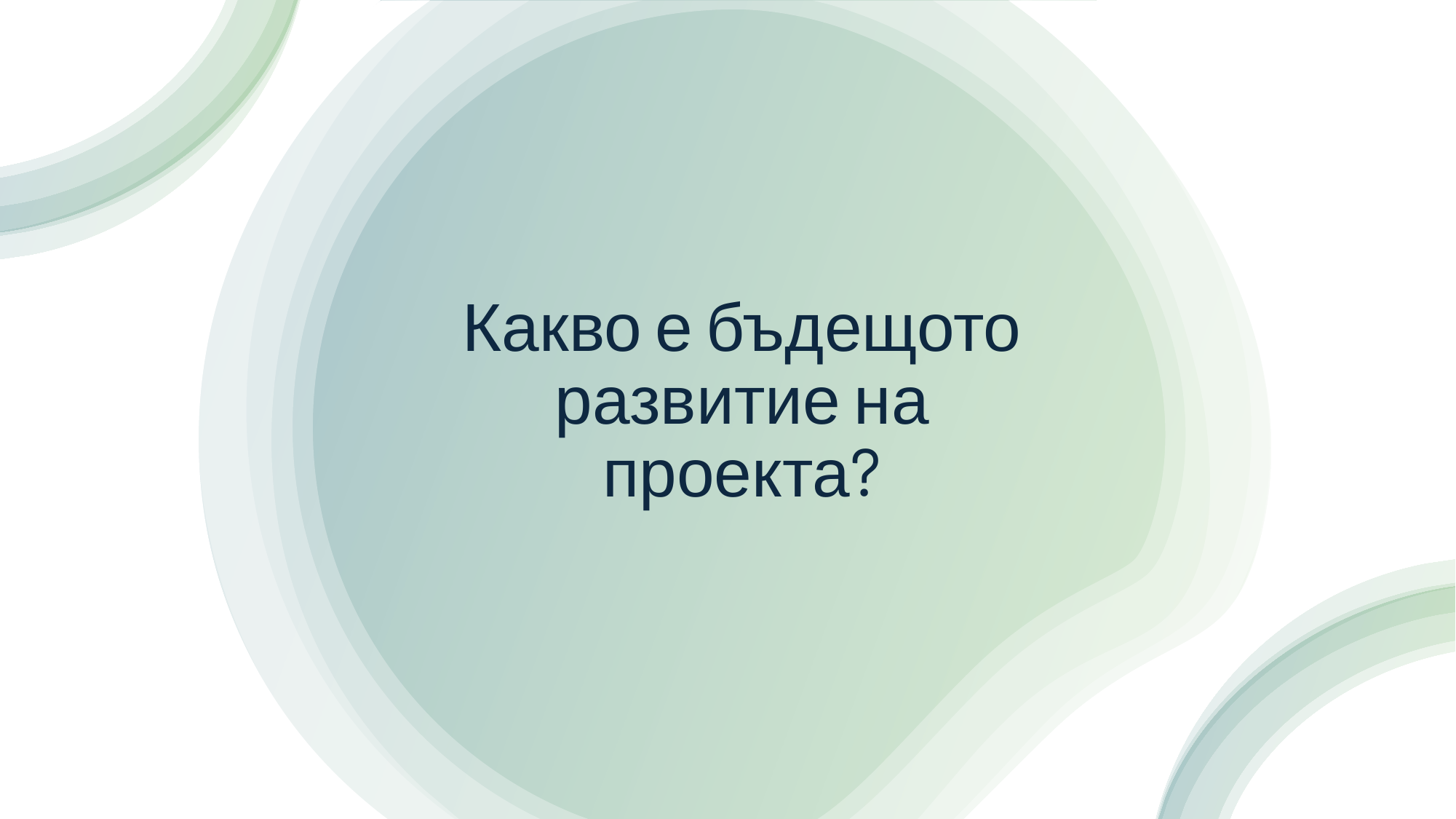

# Какво е бъдещото развитие на проекта?